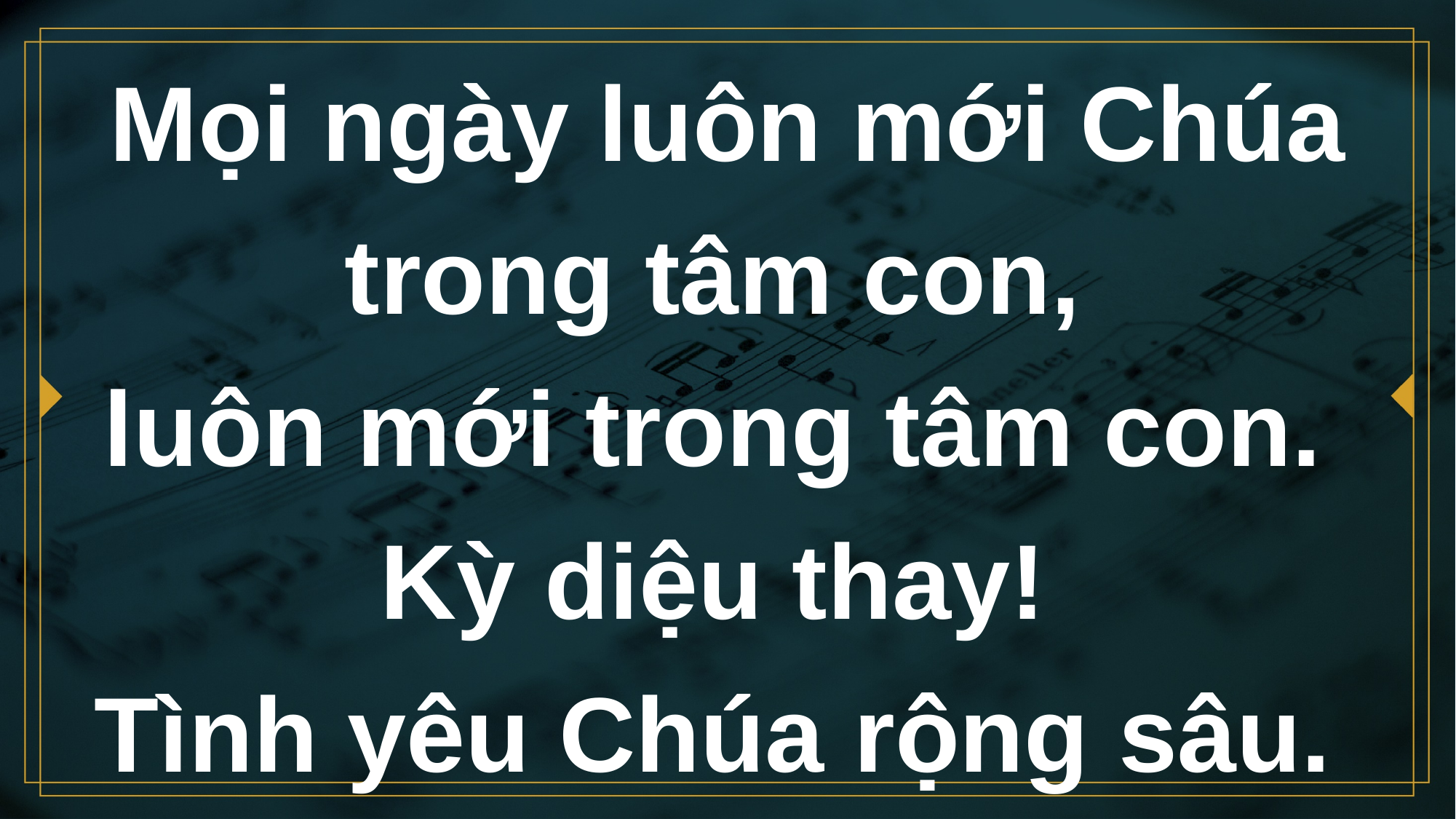

# Mọi ngày luôn mới Chúa trong tâm con, luôn mới trong tâm con. Kỳ diệu thay! Tình yêu Chúa rộng sâu.